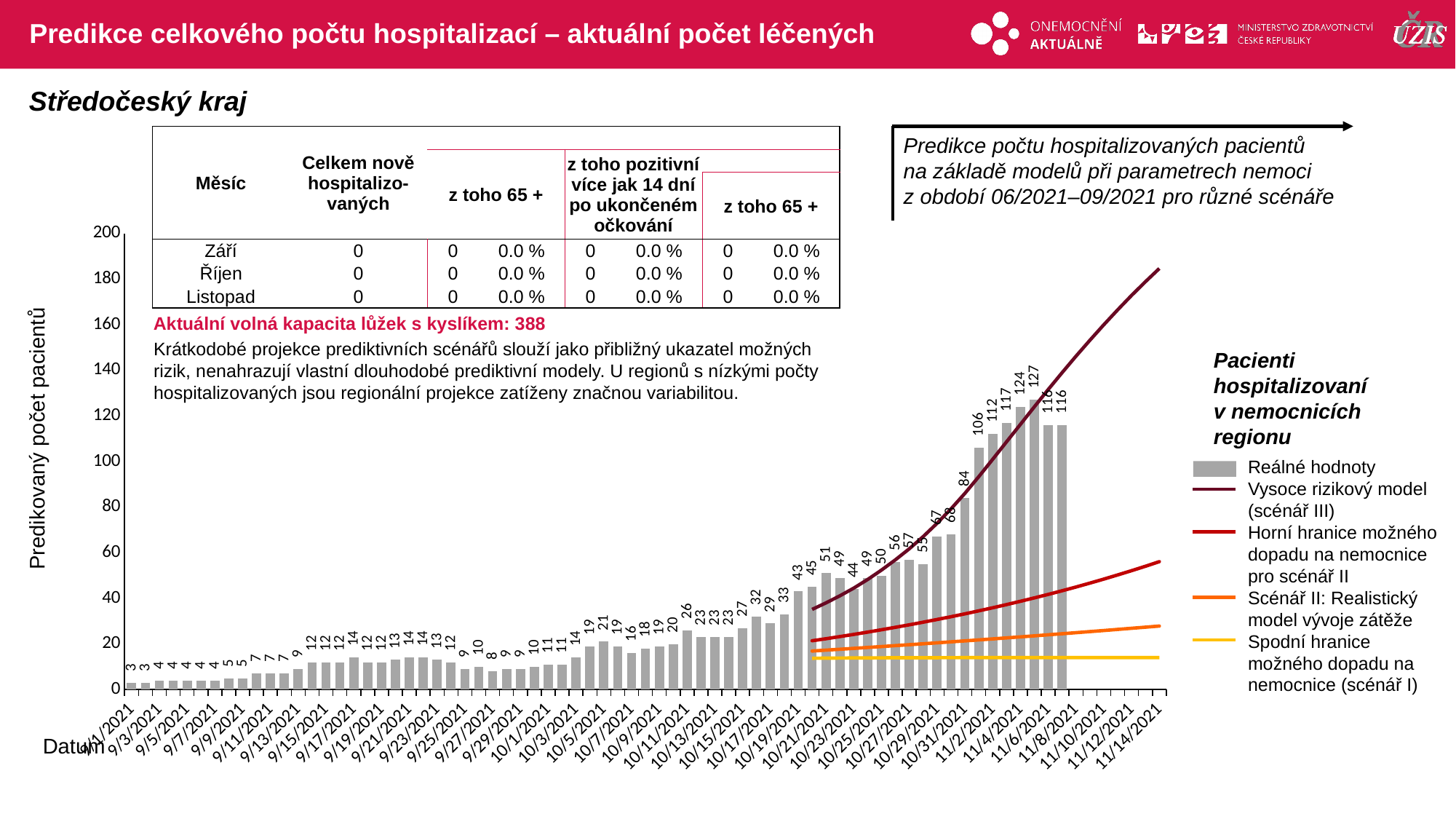

# Predikce celkového počtu hospitalizací – aktuální počet léčených
Středočeský kraj
| Měsíc | Celkem nově hospitalizo-vaných |  |  |  |  |  |  |
| --- | --- | --- | --- | --- | --- | --- | --- |
|  |  | z toho 65 + |  | z toho pozitivní více jak 14 dní po ukončeném očkování |  |  |  |
|  |  |  |  |  |  | z toho 65 + |  |
| Září | 0 | 0 | 0.0 % | 0 | 0.0 % | 0 | 0.0 % |
| Říjen | 0 | 0 | 0.0 % | 0 | 0.0 % | 0 | 0.0 % |
| Listopad | 0 | 0 | 0.0 % | 0 | 0.0 % | 0 | 0.0 % |
| Aktuální volná kapacita lůžek s kyslíkem: 388 |  |  |  |  |  |  |  |
Predikce počtu hospitalizovaných pacientů na základě modelů při parametrech nemoci z období 06/2021–09/2021 pro různé scénáře

### Chart

| Category |  |  |  |  |  |  |
|---|---|---|---|---|---|---|
| 44440 | 3.0 | None | None | None | None | None |
| 44441 | 3.0 | None | None | None | None | None |
| 44442 | 4.0 | None | None | None | None | None |
| 44443 | 4.0 | None | None | None | None | None |
| 44444 | 4.0 | None | None | None | None | None |
| 44445 | 4.0 | None | None | None | None | None |
| 44446 | 4.0 | None | None | None | None | None |
| 44447 | 5.0 | None | None | None | None | None |
| 44448 | 5.0 | None | None | None | None | None |
| 44449 | 7.0 | None | None | None | None | None |
| 44450 | 7.0 | None | None | None | None | None |
| 44451 | 7.0 | None | None | None | None | None |
| 44452 | 9.0 | None | None | None | None | None |
| 44453 | 12.0 | None | None | None | None | None |
| 44454 | 12.0 | None | None | None | None | None |
| 44455 | 12.0 | None | None | None | None | None |
| 44456 | 14.0 | None | None | None | None | None |
| 44457 | 12.0 | None | None | None | None | None |
| 44458 | 12.0 | None | None | None | None | None |
| 44459 | 13.0 | None | None | None | None | None |
| 44460 | 14.0 | None | None | None | None | None |
| 44461 | 14.0 | None | None | None | None | None |
| 44462 | 13.0 | None | None | None | None | None |
| 44463 | 12.0 | None | None | None | None | None |
| 44464 | 9.0 | None | None | None | None | None |
| 44465 | 10.0 | None | None | None | None | None |
| 44466 | 8.0 | None | None | None | None | None |
| 44467 | 9.0 | None | None | None | None | None |
| 44468 | 9.0 | None | None | None | None | None |
| 44469 | 10.0 | None | None | None | None | None |
| 44470 | 11.0 | None | None | None | None | None |
| 44471 | 11.0 | None | None | None | None | None |
| 44472 | 14.0 | None | None | None | None | None |
| 44473 | 19.0 | None | None | None | None | None |
| 44474 | 21.0 | None | None | None | None | None |
| 44475 | 19.0 | None | None | None | None | None |
| 44476 | 16.0 | None | None | None | None | None |
| 44477 | 18.0 | None | None | None | None | None |
| 44478 | 19.0 | None | None | None | None | None |
| 44479 | 20.0 | None | None | None | None | None |
| 44480 | 26.0 | None | None | None | None | None |
| 44481 | 23.0 | None | None | None | None | None |
| 44482 | 23.0 | None | None | None | None | None |
| 44483 | 23.0 | None | None | None | None | None |
| 44484 | 27.0 | None | None | None | None | None |
| 44485 | 32.0 | None | None | None | None | None |
| 44486 | 29.0 | None | None | None | None | None |
| 44487 | 33.0 | None | None | None | None | None |
| 44488 | 43.0 | None | None | None | None | None |
| 44489 | 45.0 | 13.7356951071016 | 16.900220100369854 | 21.392706989168026 | 35.130255230932484 | None |
| 44490 | 51.0 | 13.783445582350145 | 17.284462476780867 | 22.293144130806766 | 38.00252121200701 | None |
| 44491 | 49.0 | 13.823942773381082 | 17.671797993723526 | 23.225404060027053 | 41.087240559214294 | None |
| 44492 | 44.0 | 13.85834157444271 | 18.062679582286265 | 24.190375795440225 | 44.485292295310025 | None |
| 44493 | 49.0 | 13.887686814863326 | 18.45746039346674 | 25.188967194440103 | 48.25647493381957 | None |
| 44494 | 50.0 | 13.912790198191644 | 18.85642125742027 | 26.222100100380583 | 52.40288522332354 | None |
| 44495 | 56.0 | 13.934267871096452 | 19.259749457601366 | 27.29070045524671 | 56.8845666261315 | None |
| 44496 | 57.0 | 13.95263748072268 | 19.667583257578777 | 28.395697480965765 | 61.722934398547835 | None |
| 44497 | 55.0 | 13.968288347022815 | 20.080036751913774 | 29.538024207422833 | 67.08743951508308 | None |
| 44498 | 67.0 | 13.981622850092217 | 20.497162269706983 | 30.718941729919308 | 72.90533154992858 | None |
| 44499 | 68.0 | 13.992983816871824 | 20.9190127328114 | 31.939753746866913 | 79.21410043940068 | None |
| 44500 | 84.0 | 14.002663335148249 | 21.34564166254672 | 33.20180799903264 | 86.04165161853777 | None |
| 44501 | 106.0 | 14.010910263062147 | 21.777103186489757 | 34.5064977574051 | 93.33921773516232 | None |
| 44502 | 112.0 | 14.017936627192547 | 22.21345204534173 | 35.85526336132502 | 100.94020516973379 | None |
| 44503 | 117.0 | 14.023923073710383 | 22.654743599873385 | 37.24959380857771 | 108.60620100834436 | None |
| 44504 | 124.0 | 14.029023512749095 | 23.101033837948762 | 38.691028399203056 | 116.26957659667556 | None |
| 44505 | 127.0 | 14.033369075398008 | 23.552379381628516 | 40.18115843483781 | 123.96380145994233 | None |
| 44506 | 116.0 | 14.037071485051822 | 24.008837494353735 | 41.721628975466025 | 131.54090476235416 | None |
| 44507 | 116.0 | 14.040225929792843 | 24.47046608821109 | 43.31414065551717 | 138.93335888302732 | None |
| 44508 | None | 14.042913509654223 | 24.9373237312803 | 44.96045156131682 | 146.14581351588077 | None |
| 44509 | None | 14.04520332168274 | 25.40946965506485 | 46.66237917196257 | 153.1512224935919 | None |
| 44510 | None | 14.047154236407652 | 25.886963762006808 | 48.421802365767746 | 159.92020686652808 | None |
| 44511 | None | 14.048816411388167 | 26.36986663308686 | 50.2406634944882 | 166.46678305820313 | None |
| 44512 | None | 14.050232580752498 | 26.858239535510354 | 52.12097052762179 | 172.77406532200013 | None |
| 44513 | None | 14.051439153882272 | 27.35214443048044 | 54.06479926914801 | 178.8058776678765 | None |
| 44514 | None | 14.052467151489171 | 27.851643981059258 | 56.074295649154884 | 184.59212639820558 | None |
Krátkodobé projekce prediktivních scénářů slouží jako přibližný ukazatel možných rizik, nenahrazují vlastní dlouhodobé prediktivní modely. U regionů s nízkými počty hospitalizovaných jsou regionální projekce zatíženy značnou variabilitou.
Pacienti hospitalizovaní v nemocnicích regionu
Predikovaný počet pacientů
Reálné hodnoty
Vysoce rizikový model (scénář III)
Horní hranice možného dopadu na nemocnice pro scénář II
Scénář II: Realistický model vývoje zátěže
Spodní hranice možného dopadu na nemocnice (scénář I)

Datum